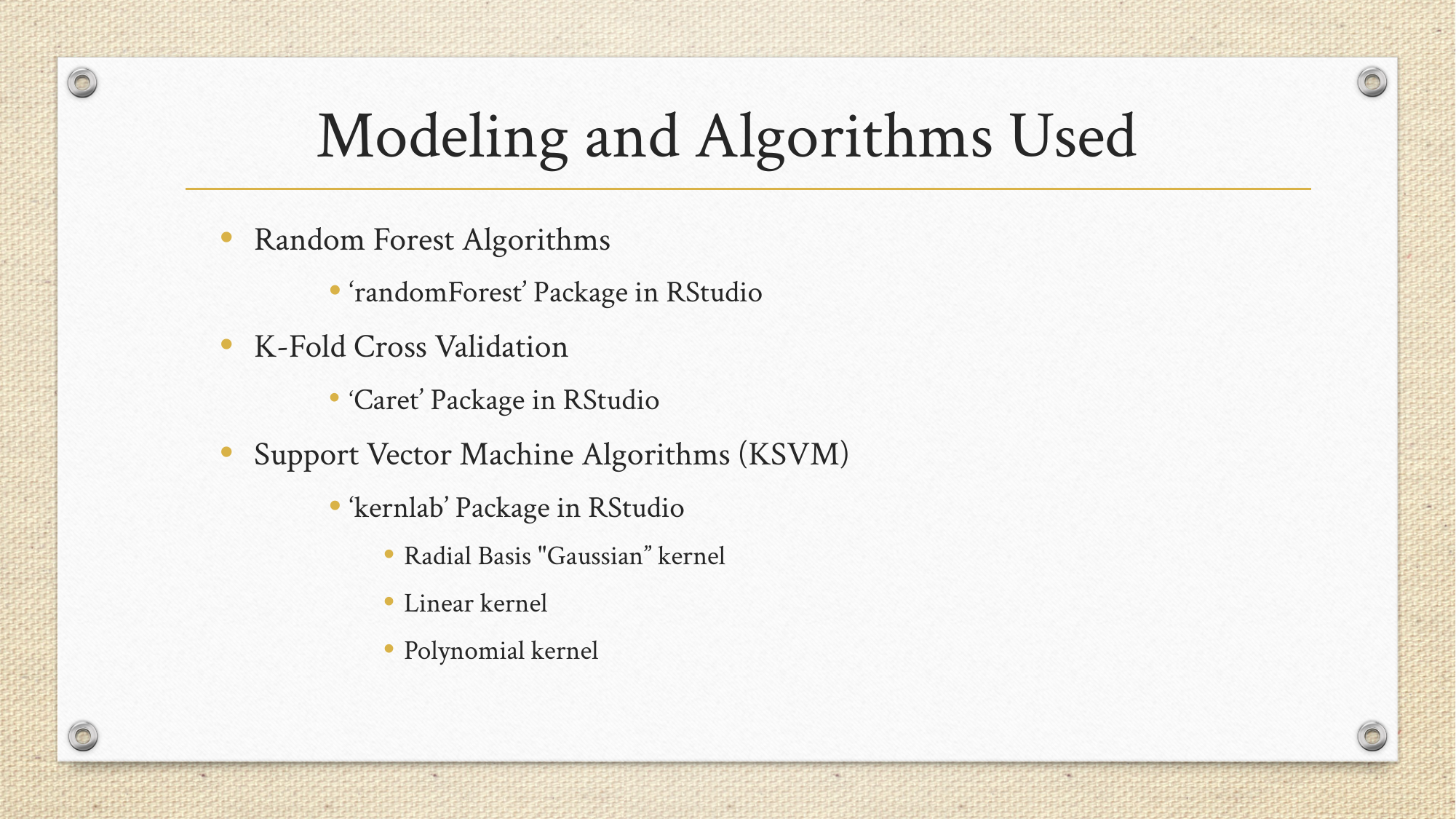

Modeling and Algorithms Used
Random Forest Algorithms
‘randomForest’ Package in RStudio
K-Fold Cross Validation
‘Caret’ Package in RStudio
Support Vector Machine Algorithms (KSVM)
‘kernlab’ Package in RStudio
Radial Basis "Gaussian” kernel
Linear kernel
Polynomial kernel